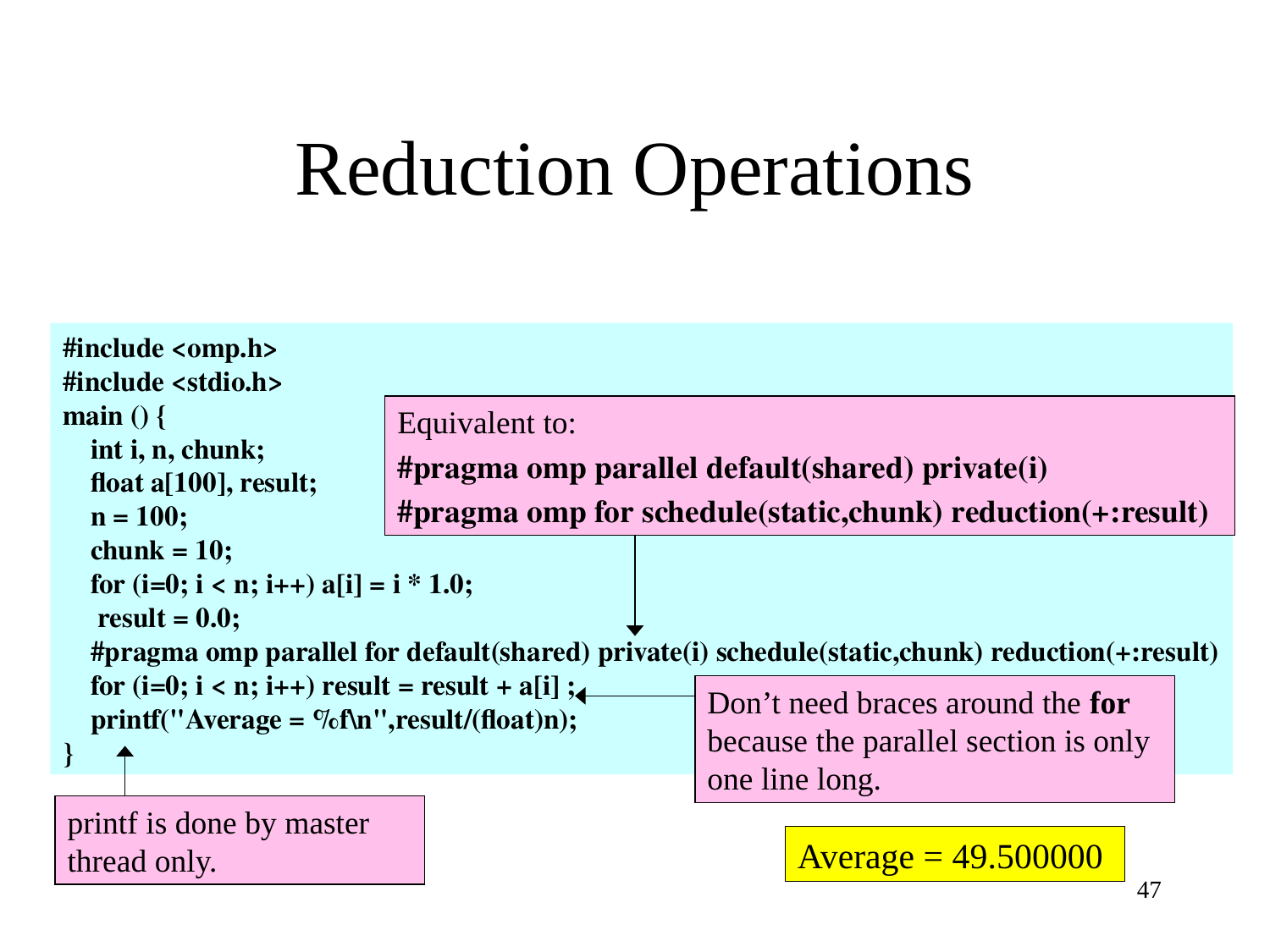

# Reduction Operations
#include <omp.h>
#include <stdio.h>
main () {
    int i, n, chunk;
    float a[100], result;
    n = 100;
    chunk = 10;
    for (i=0; i < n; i++) a[i] = i * 1.0;
     result = 0.0;
    #pragma omp parallel for default(shared) private(i) schedule(static,chunk) reduction(+:result)
    for (i=0; i < n; i++) result = result + a[i] ;
    printf("Average = %f\n",result/(float)n);
}
Equivalent to:
#pragma omp parallel default(shared) private(i)
#pragma omp for schedule(static,chunk) reduction(+:result)
Don’t need braces around the for because the parallel section is only one line long.
printf is done by master thread only.
Average = 49.500000
47